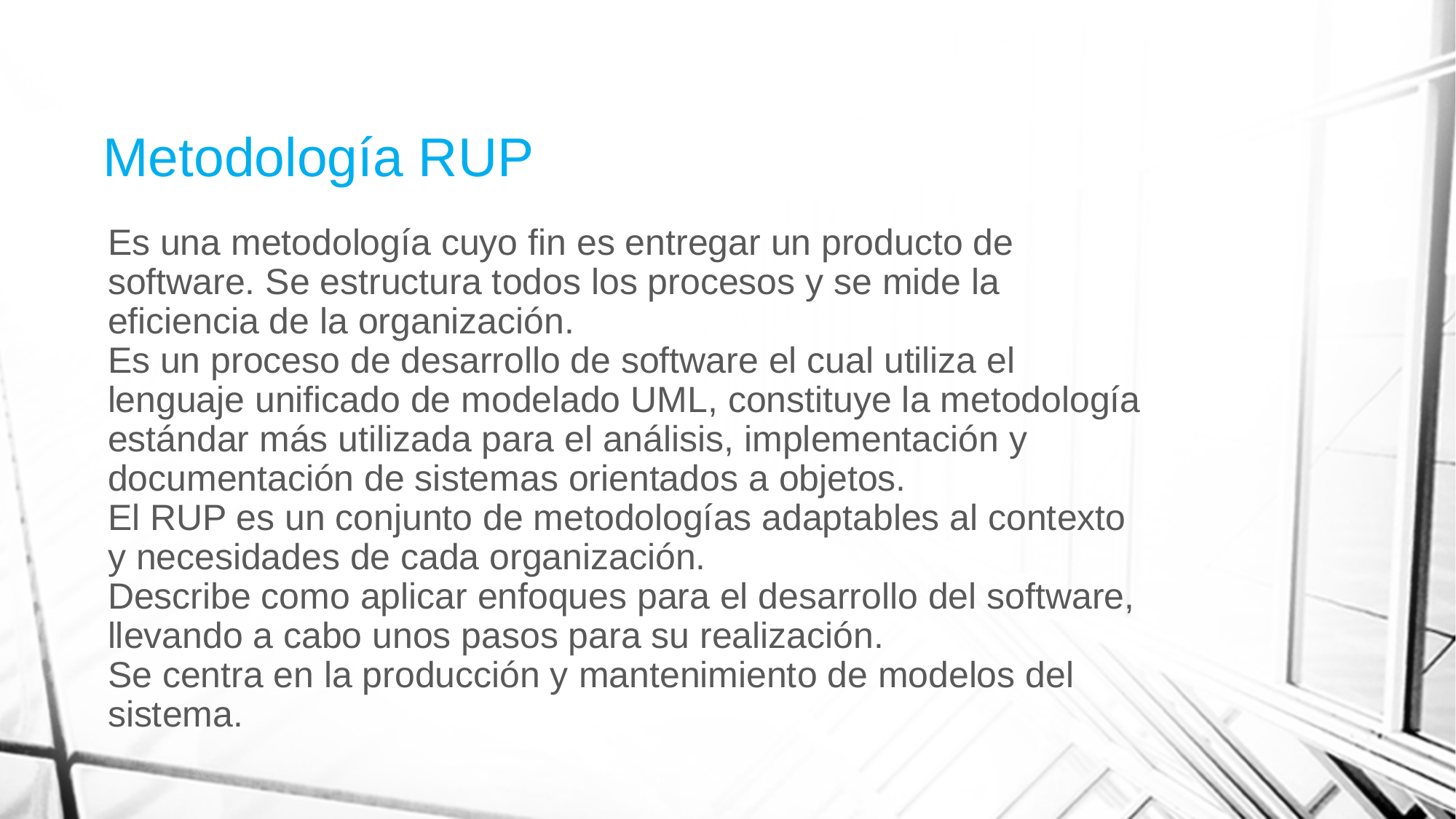

# Metodología RUP
Es una metodología cuyo fin es entregar un producto de software. Se estructura todos los procesos y se mide la eficiencia de la organización.
Es un proceso de desarrollo de software el cual utiliza el lenguaje unificado de modelado UML, constituye la metodología estándar más utilizada para el análisis, implementación y documentación de sistemas orientados a objetos.
El RUP es un conjunto de metodologías adaptables al contexto y necesidades de cada organización.
Describe como aplicar enfoques para el desarrollo del software, llevando a cabo unos pasos para su realización.
Se centra en la producción y mantenimiento de modelos del sistema.